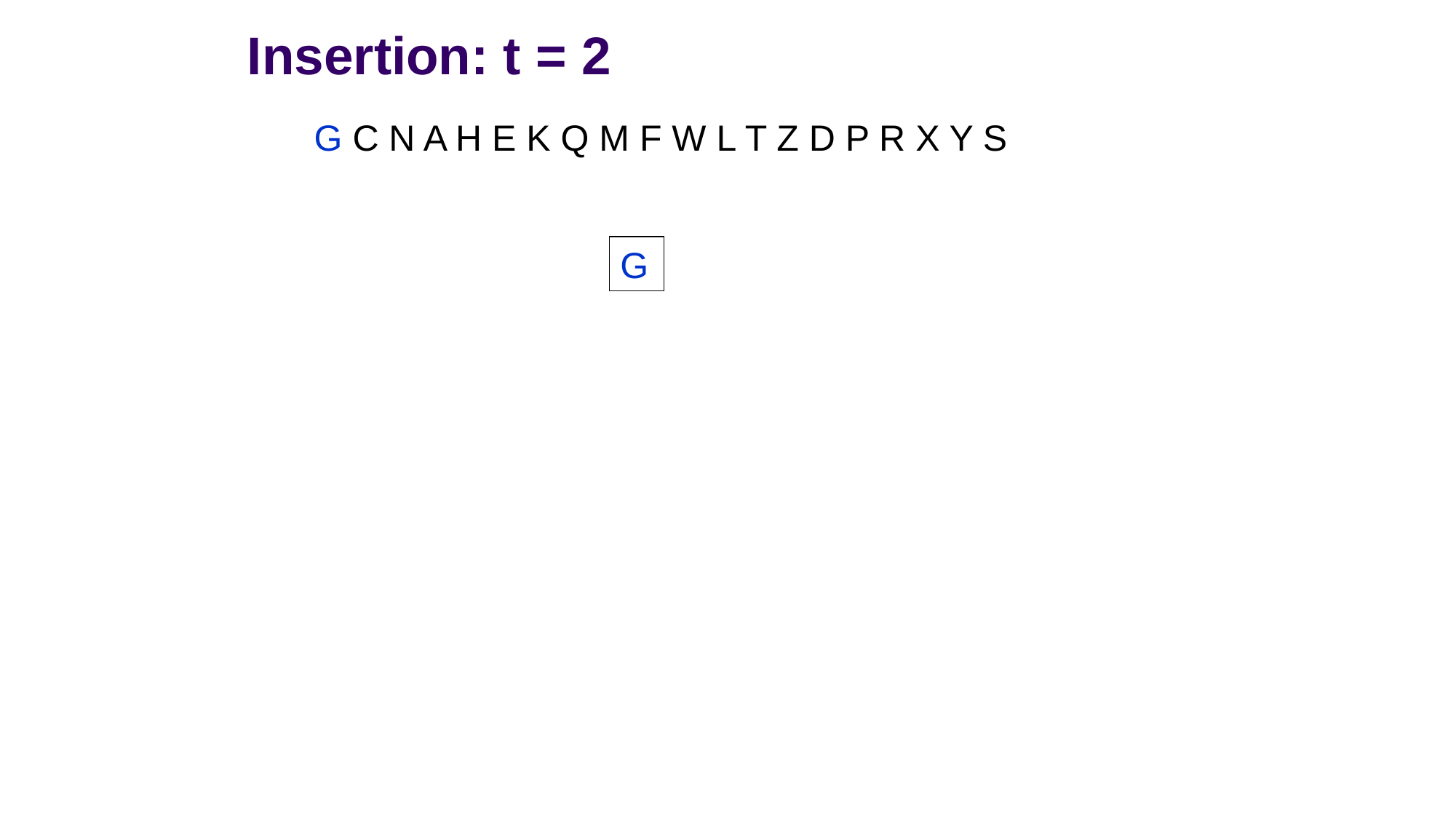

# Insertion: t = 2
G C N A H E K Q M F W L T Z D P R X Y S
G